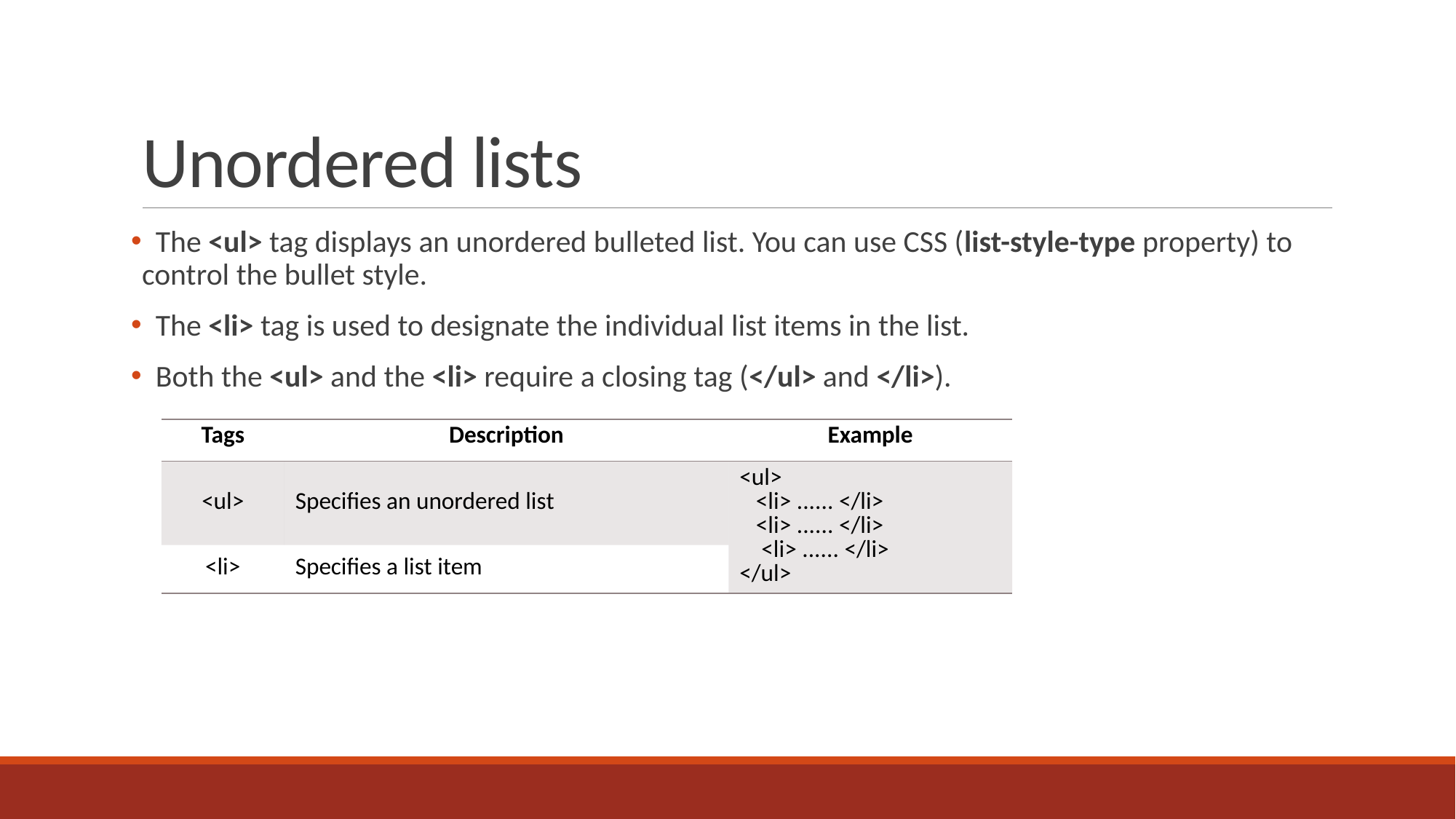

# Unordered lists
  The <ul> tag displays an unordered bulleted list. You can use CSS (list-style-type property) to control the bullet style.
  The <li> tag is used to designate the individual list items in the list.
  Both the <ul> and the <li> require a closing tag (</ul> and </li>).

| Tags | Description | Example |
| --- | --- | --- |
| <ul> | Specifies an unordered list | <ul> <li> ...... </li> <li> ...... </li> <li> ...... </li> </ul> |
| <li> | Specifies a list item |  |